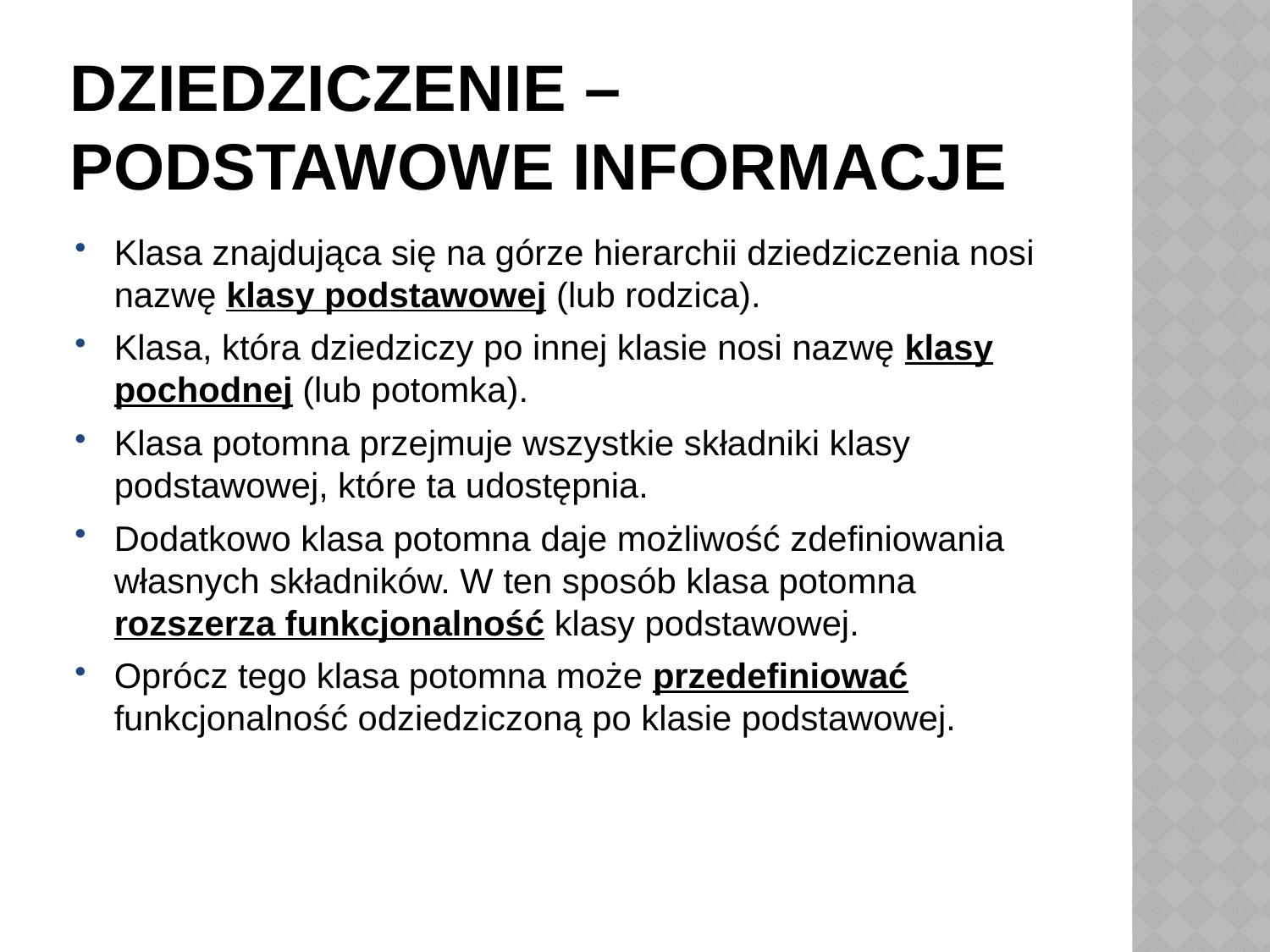

# Dziedziczenie – podstawowe informacje
Klasa znajdująca się na górze hierarchii dziedziczenia nosi nazwę klasy podstawowej (lub rodzica).
Klasa, która dziedziczy po innej klasie nosi nazwę klasy pochodnej (lub potomka).
Klasa potomna przejmuje wszystkie składniki klasy podstawowej, które ta udostępnia.
Dodatkowo klasa potomna daje możliwość zdefiniowania własnych składników. W ten sposób klasa potomna rozszerza funkcjonalność klasy podstawowej.
Oprócz tego klasa potomna może przedefiniować funkcjonalność odziedziczoną po klasie podstawowej.